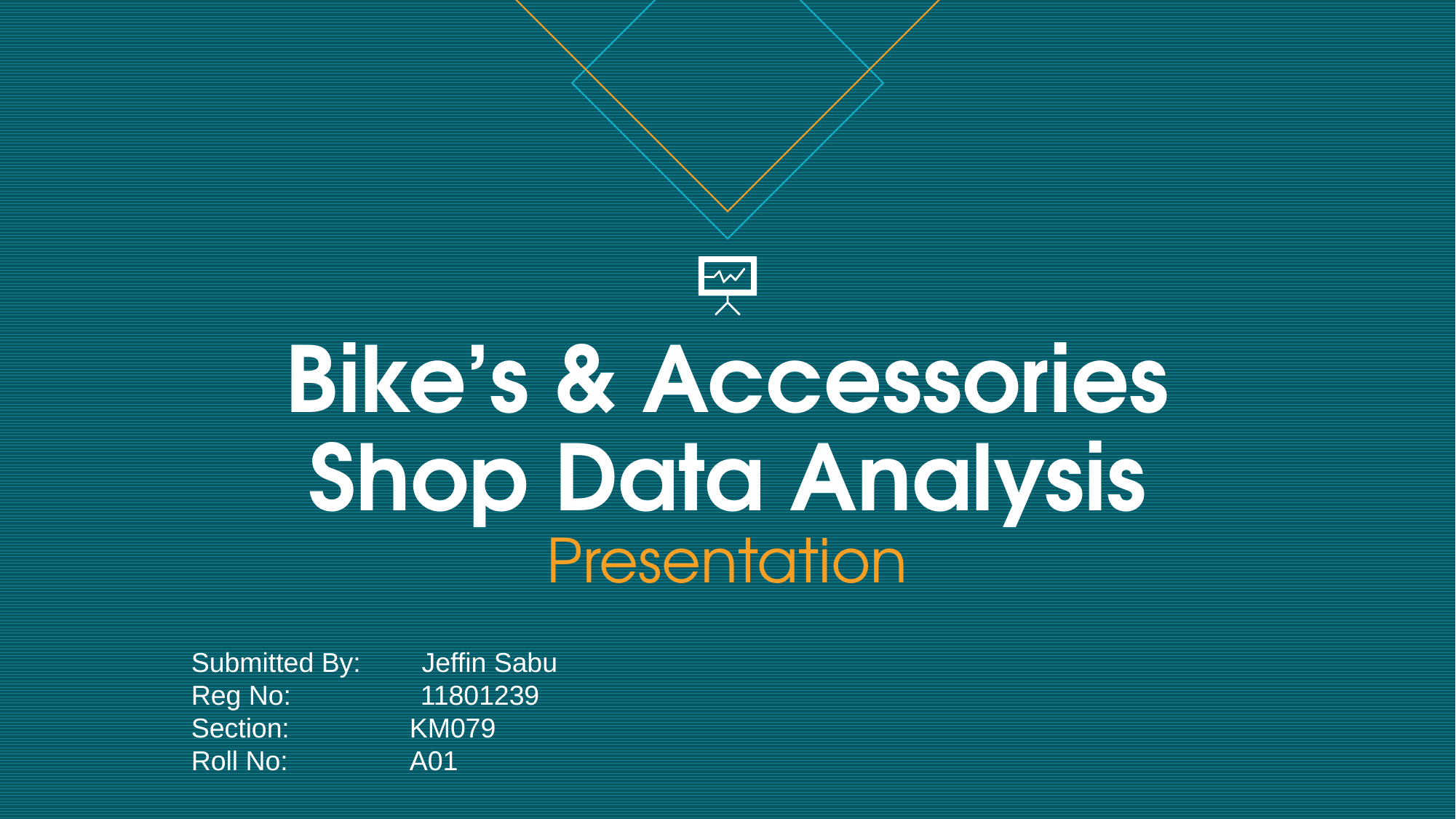

# Bike’s & Accessories Shop Data Analysis Presentation
Submitted By:        Jeffin Sabu
Reg No:                 11801239
Section:		KM079
Roll No:		A01